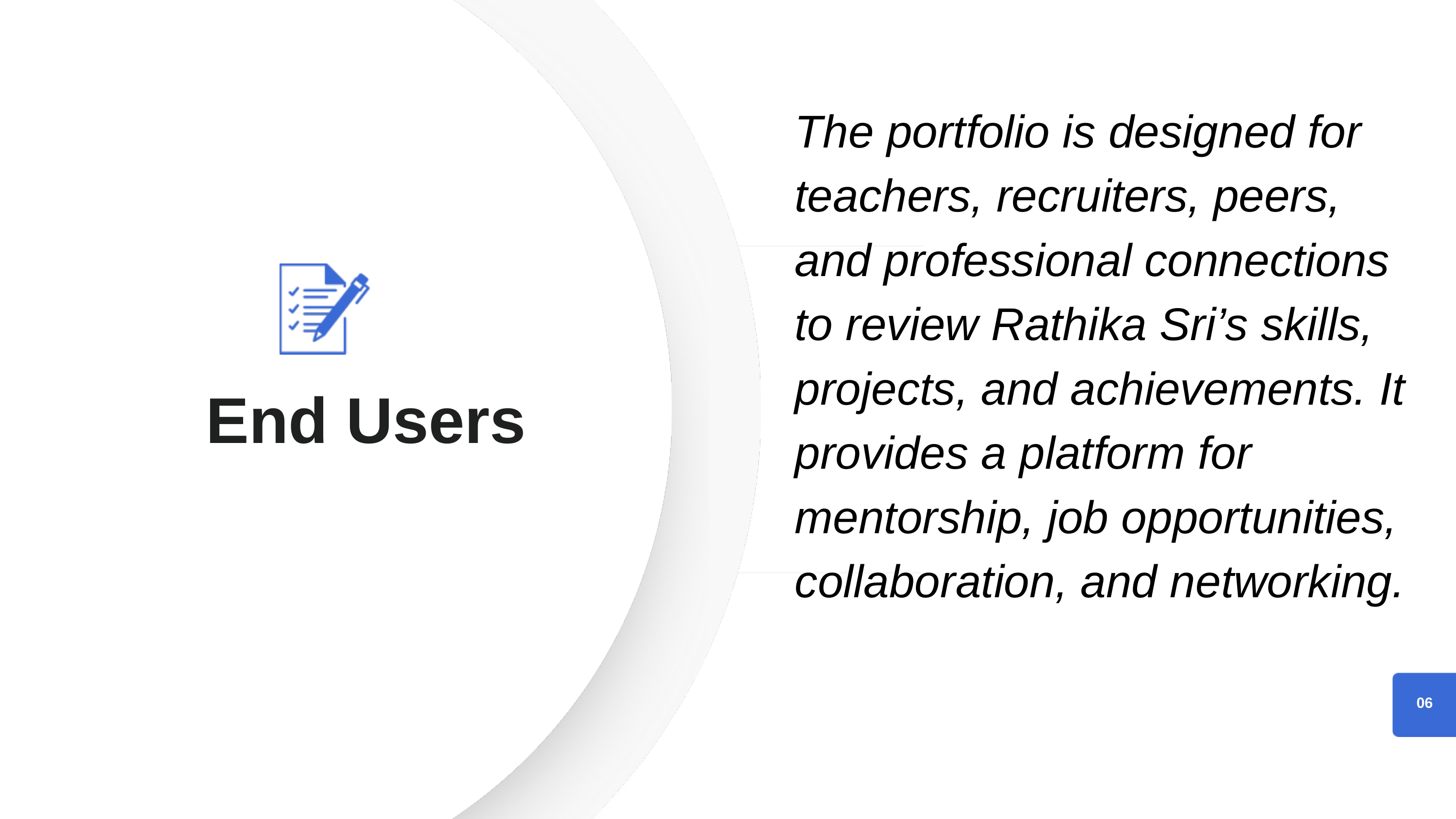

The portfolio is designed for teachers, recruiters, peers, and professional connections to review Rathika Sri’s skills, projects, and achievements. It provides a platform for mentorship, job opportunities, collaboration, and networking.

End Users

06